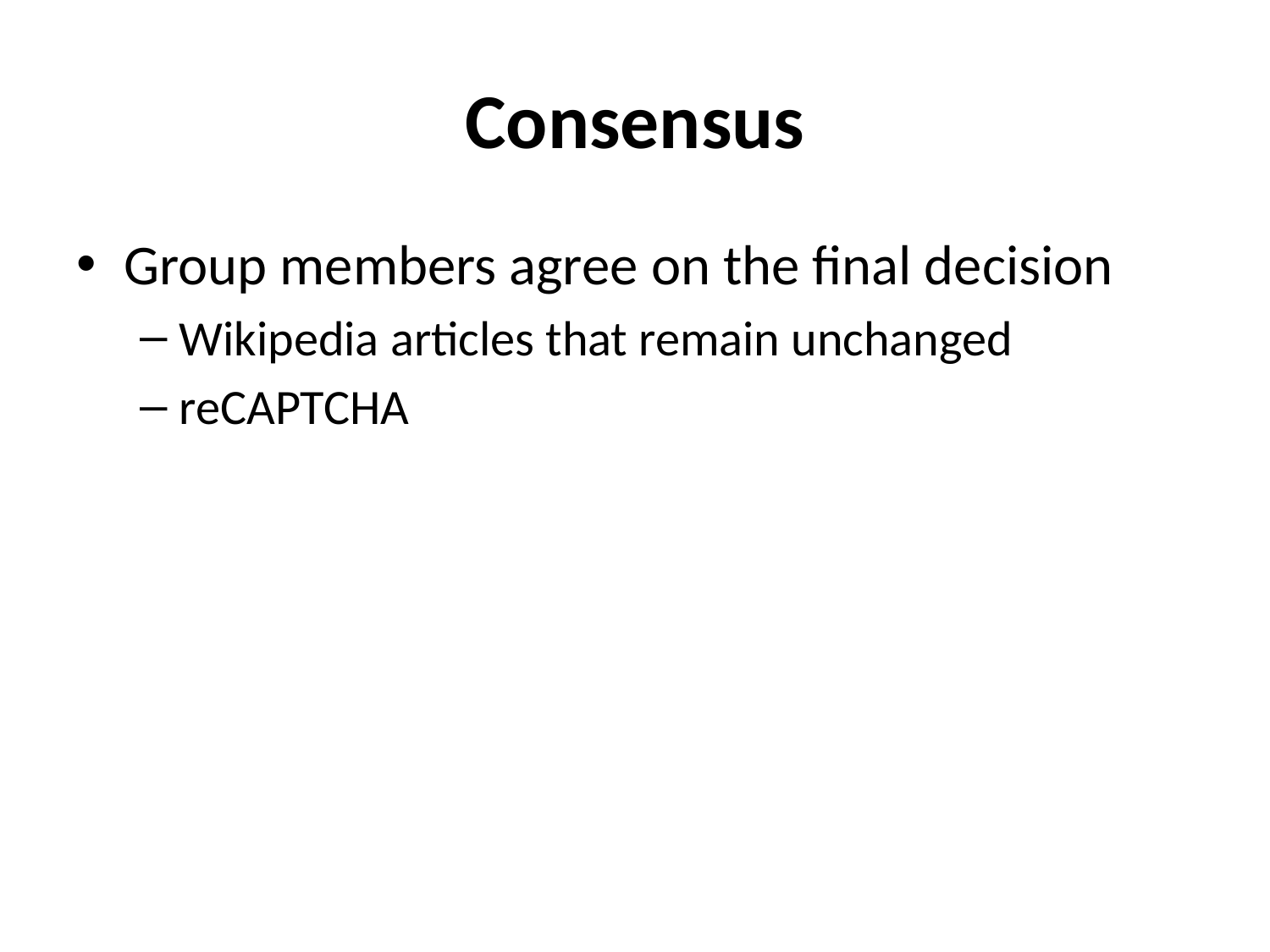

# Consensus
Group members agree on the final decision
Wikipedia articles that remain unchanged
reCAPTCHA